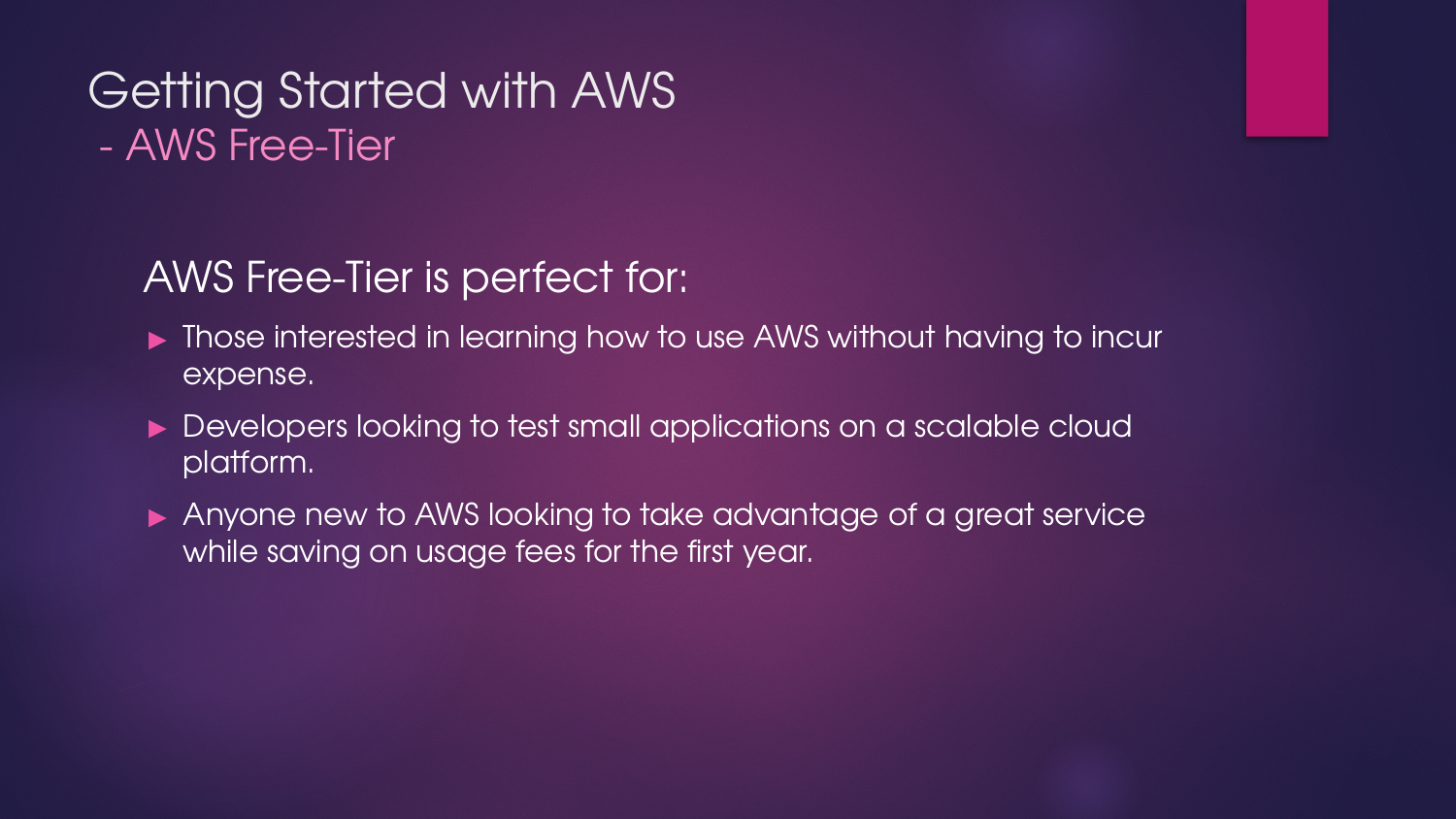

# Getting Started with AWS - AWS Free-Tier
AWS Free-Tier is perfect for:
Those interested in learning how to use AWS without having to incur expense.
Developers looking to test small applications on a scalable cloud platform.
Anyone new to AWS looking to take advantage of a great service while saving on usage fees for the first year.